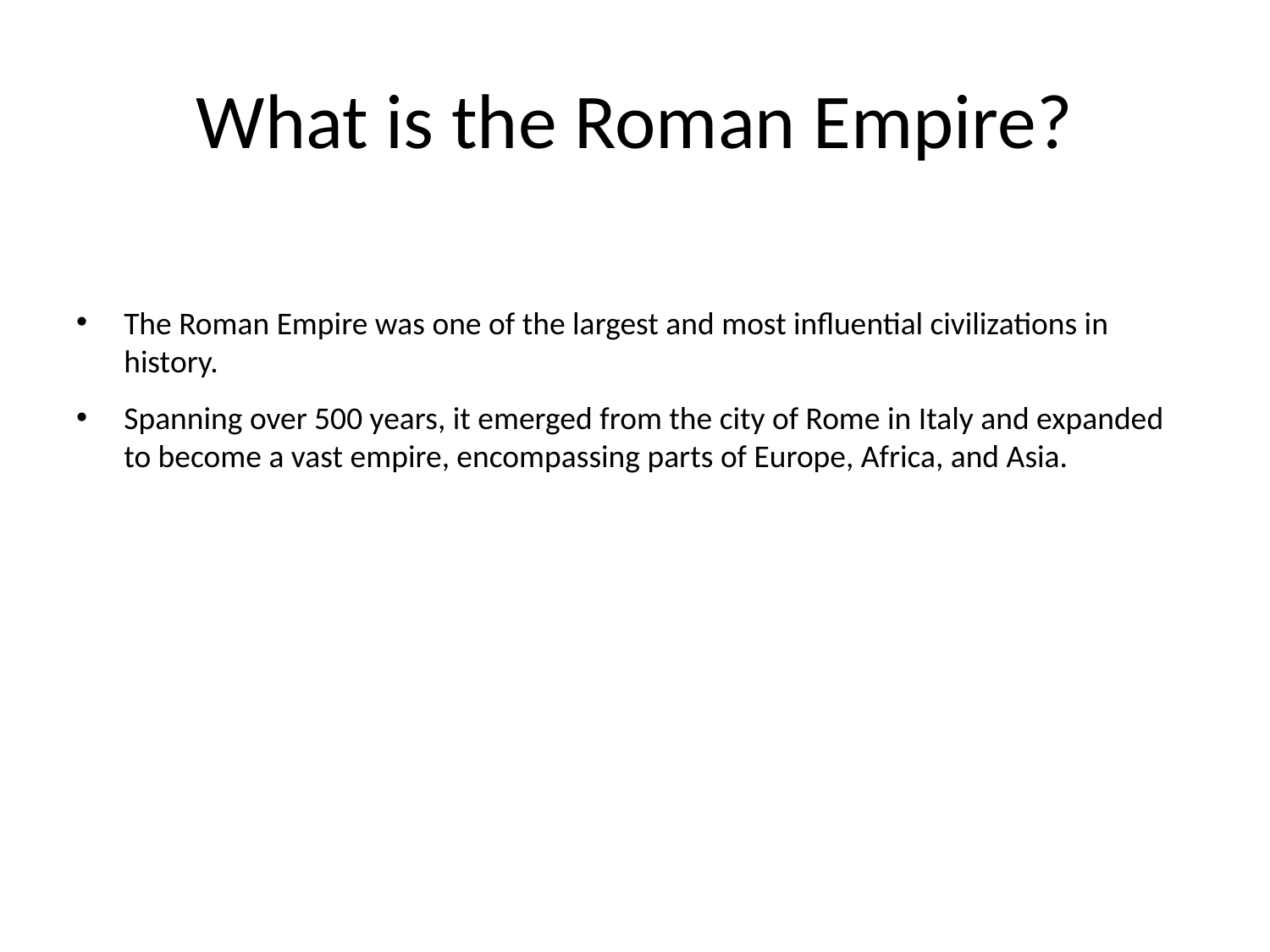

# What is the Roman Empire?

The Roman Empire was one of the largest and most influential civilizations in history.
Spanning over 500 years, it emerged from the city of Rome in Italy and expanded to become a vast empire, encompassing parts of Europe, Africa, and Asia.